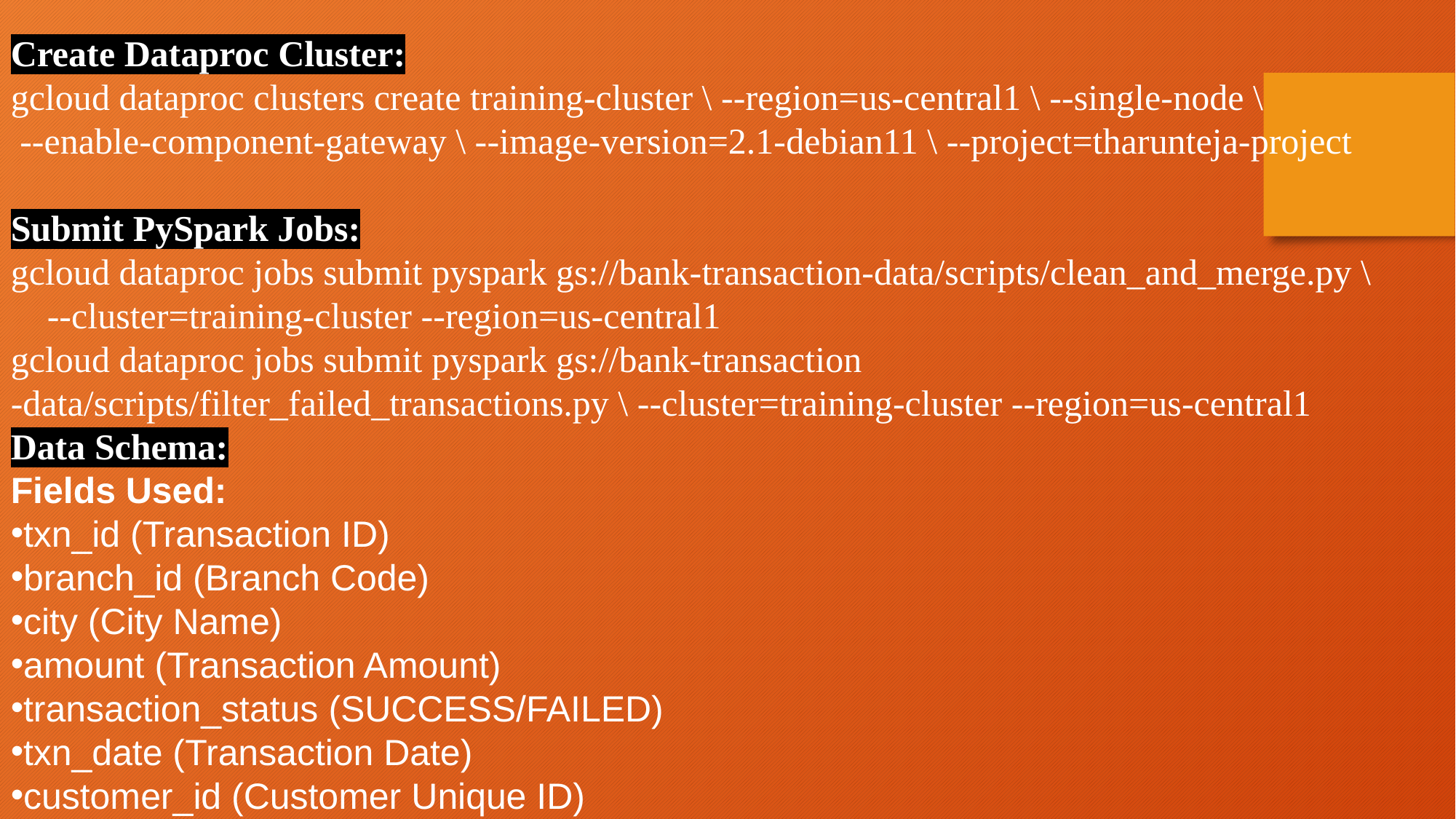

Create Dataproc Cluster:
gcloud dataproc clusters create training-cluster \ --region=us-central1 \ --single-node \
 --enable-component-gateway \ --image-version=2.1-debian11 \ --project=tharunteja-project

Submit PySpark Jobs:
gcloud dataproc jobs submit pyspark gs://bank-transaction-data/scripts/clean_and_merge.py \
    --cluster=training-cluster --region=us-central1
gcloud dataproc jobs submit pyspark gs://bank-transaction -data/scripts/filter_failed_transactions.py \ --cluster=training-cluster --region=us-central1
Data Schema:
Fields Used:
txn_id (Transaction ID)
branch_id (Branch Code)
city (City Name)
amount (Transaction Amount)
transaction_status (SUCCESS/FAILED)
txn_date (Transaction Date)
customer_id (Customer Unique ID)